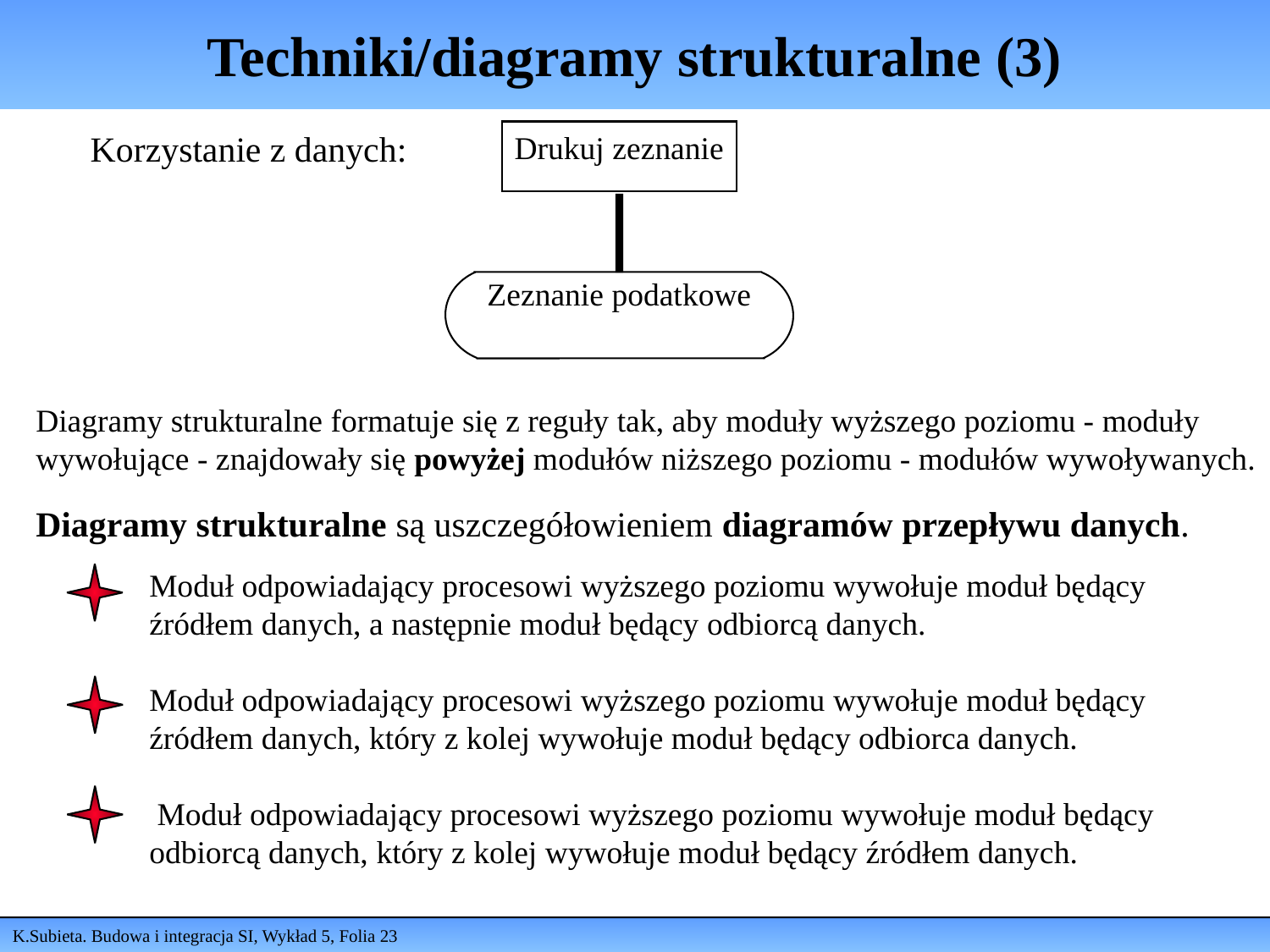

# Techniki/diagramy strukturalne (3)
Korzystanie z danych:
Drukuj zeznanie

Zeznanie podatkowe

Diagramy strukturalne formatuje się z reguły tak, aby moduły wyższego poziomu - moduły wywołujące - znajdowały się powyżej modułów niższego poziomu - modułów wywoływanych.

Diagramy strukturalne są uszczegółowieniem diagramów przepływu danych.
Moduł odpowiadający procesowi wyższego poziomu wywołuje moduł będący źródłem danych, a następnie moduł będący odbiorcą danych.

Moduł odpowiadający procesowi wyższego poziomu wywołuje moduł będący źródłem danych, który z kolej wywołuje moduł będący odbiorca danych.

 Moduł odpowiadający procesowi wyższego poziomu wywołuje moduł będący odbiorcą danych, który z kolej wywołuje moduł będący źródłem danych.